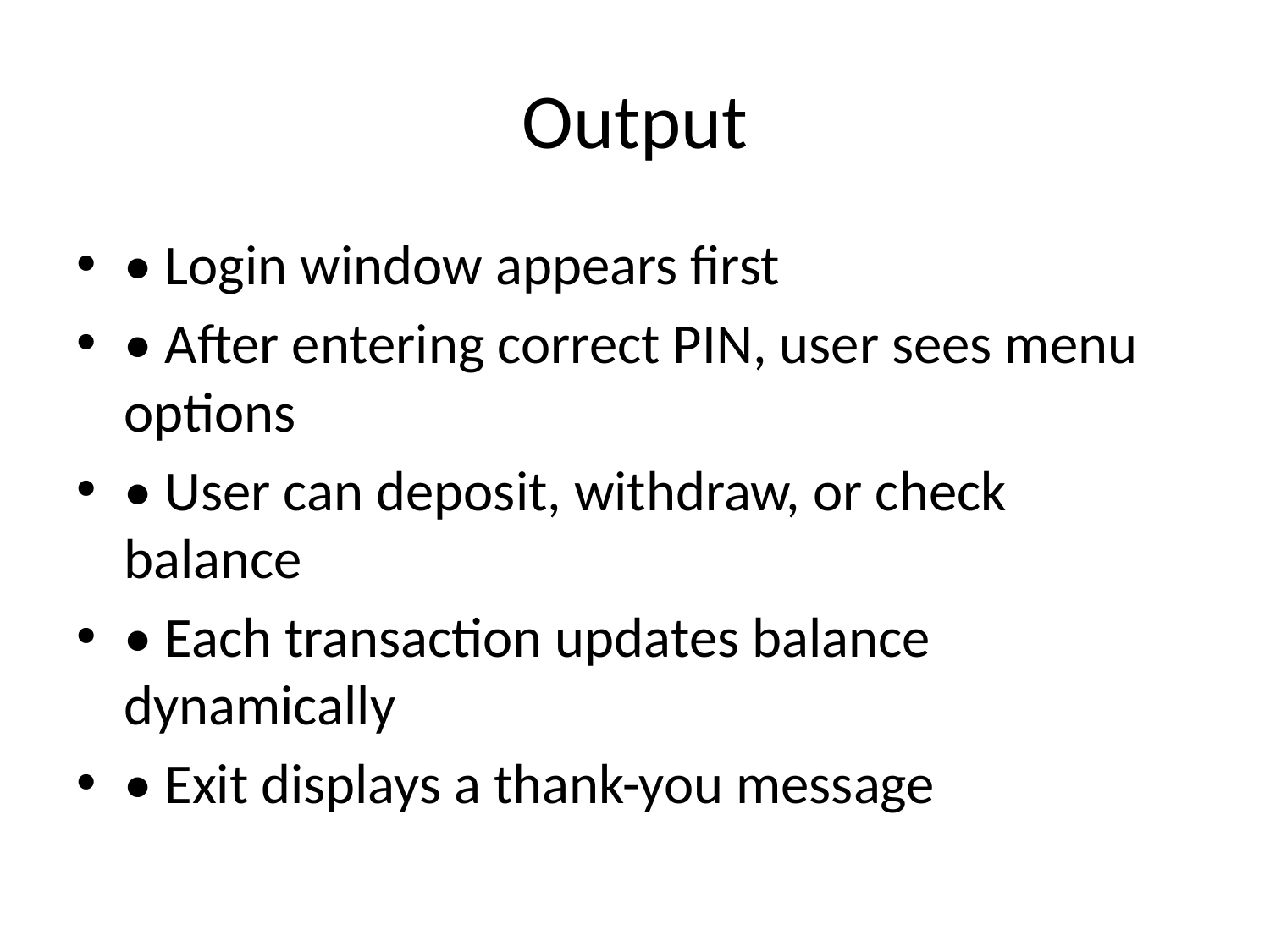

# Output
• Login window appears first
• After entering correct PIN, user sees menu options
• User can deposit, withdraw, or check balance
• Each transaction updates balance dynamically
• Exit displays a thank-you message